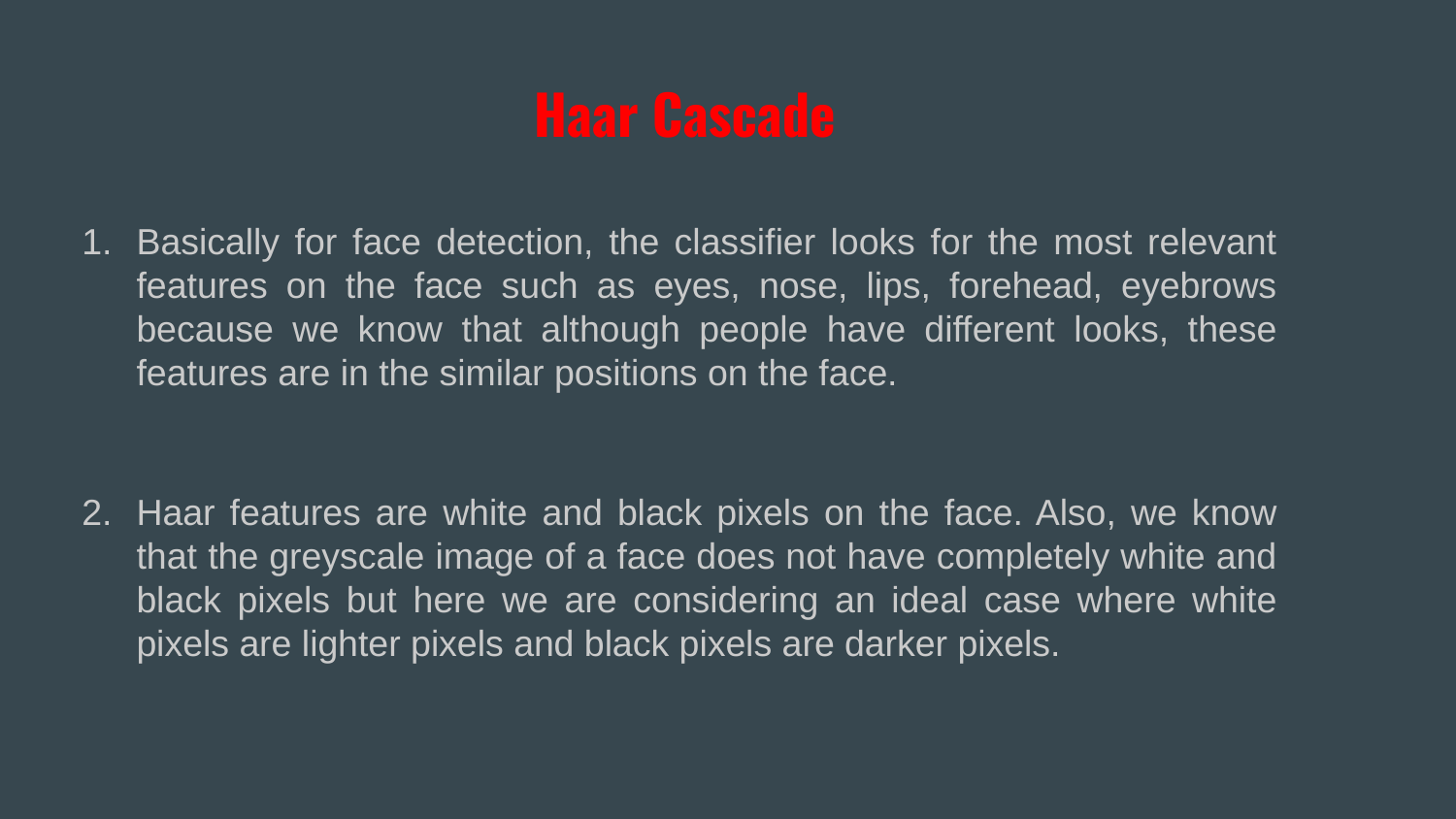

# Haar Cascade
Basically for face detection, the classifier looks for the most relevant features on the face such as eyes, nose, lips, forehead, eyebrows because we know that although people have different looks, these features are in the similar positions on the face.

Haar features are white and black pixels on the face. Also, we know that the greyscale image of a face does not have completely white and black pixels but here we are considering an ideal case where white pixels are lighter pixels and black pixels are darker pixels.